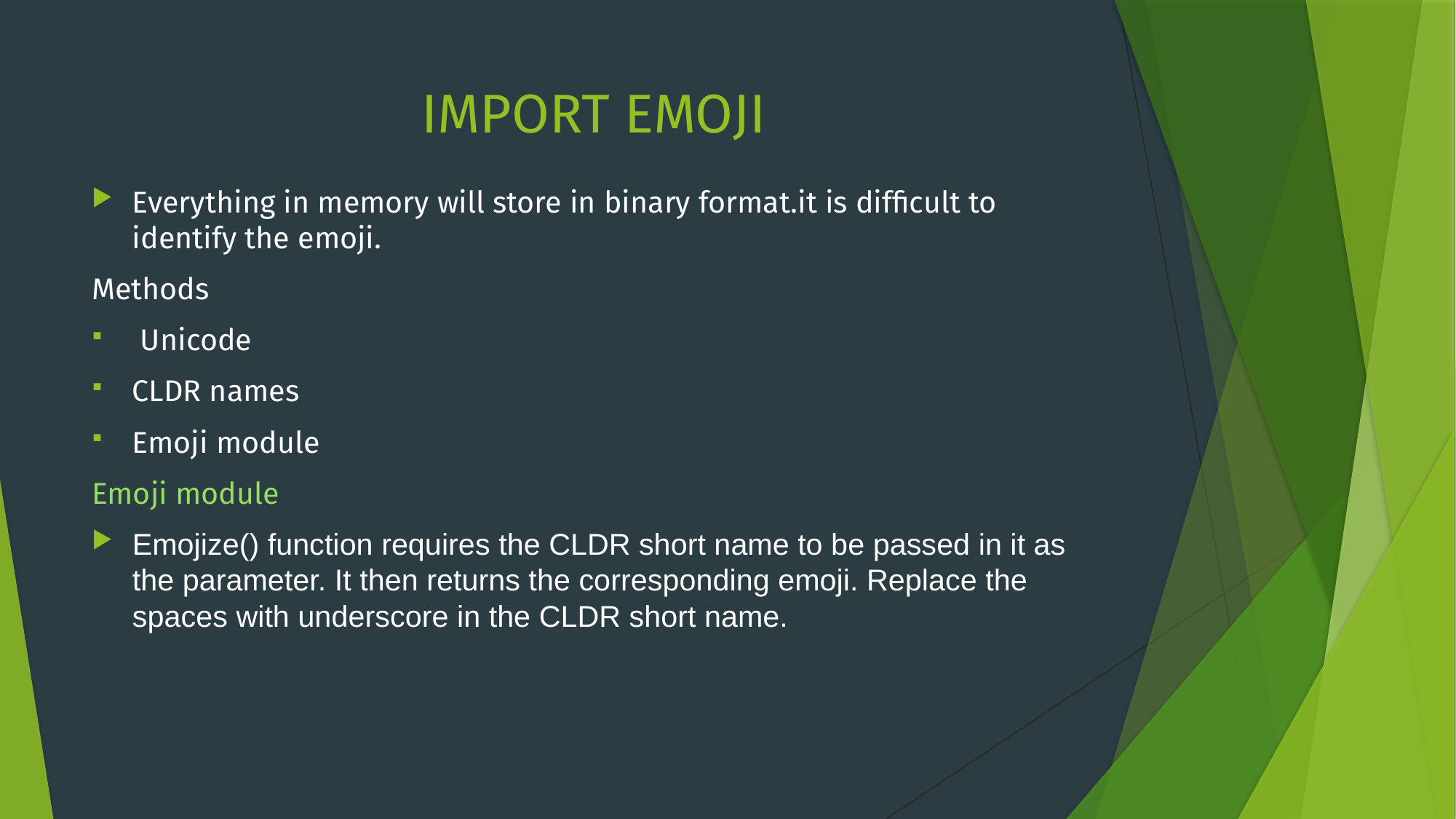

# IMPORT EMOJI
Everything in memory will store in binary format.it is difficult to identify the emoji.
Methods
 Unicode
CLDR names
Emoji module
Emoji module
Emojize() function requires the CLDR short name to be passed in it as the parameter. It then returns the corresponding emoji. Replace the spaces with underscore in the CLDR short name.